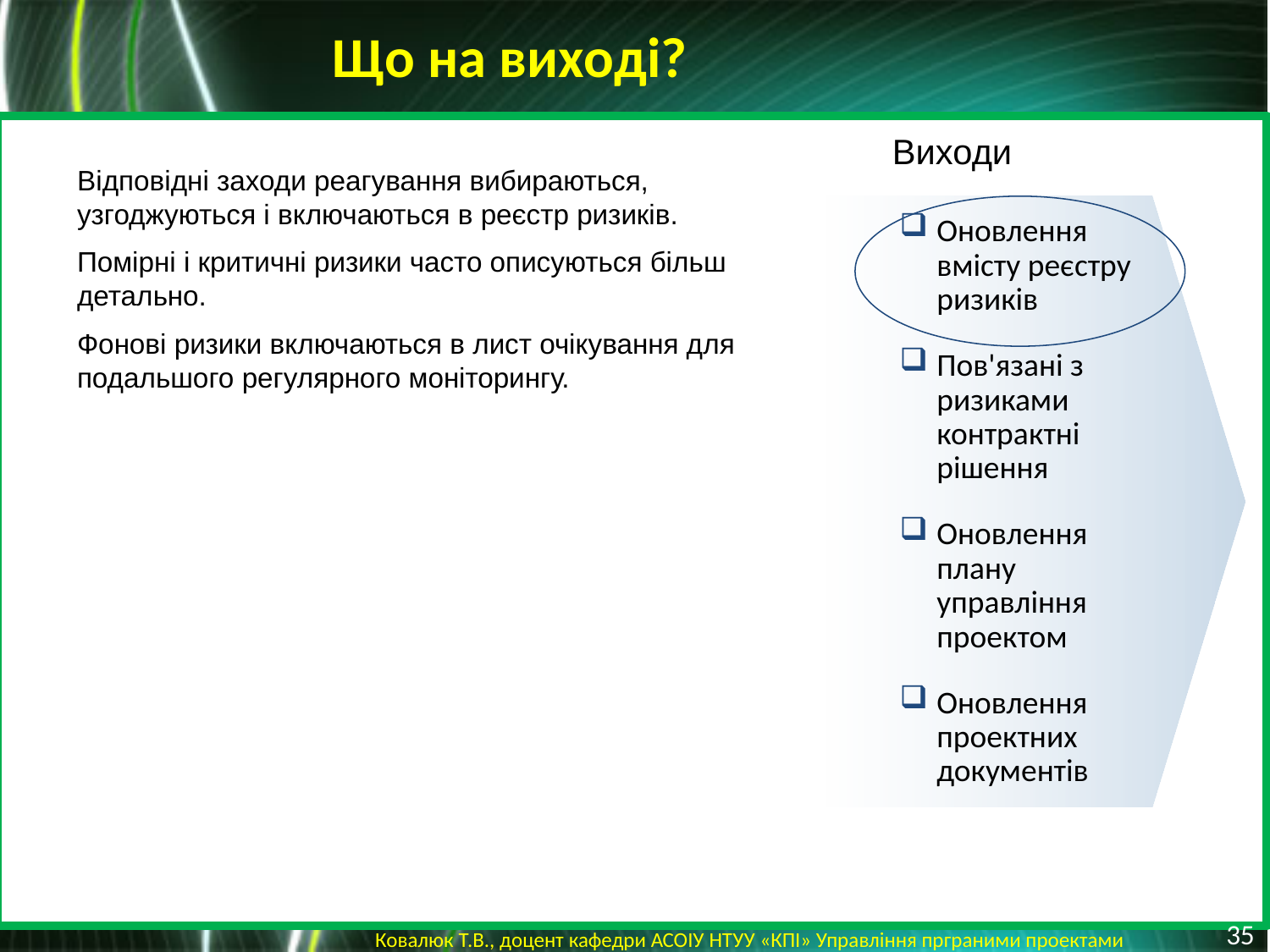

Що на виході?
Виходи
Відповідні заходи реагування вибираються, узгоджуються і включаються в реєстр ризиків.
Помірні і критичні ризики часто описуються більш детально.
Фонові ризики включаються в лист очікування для подальшого регулярного моніторингу.
Оновлення вмісту реєстру ризиків
Пов'язані з ризиками контрактні рішення
Оновлення плану управління проектом
Оновлення проектних документів

35